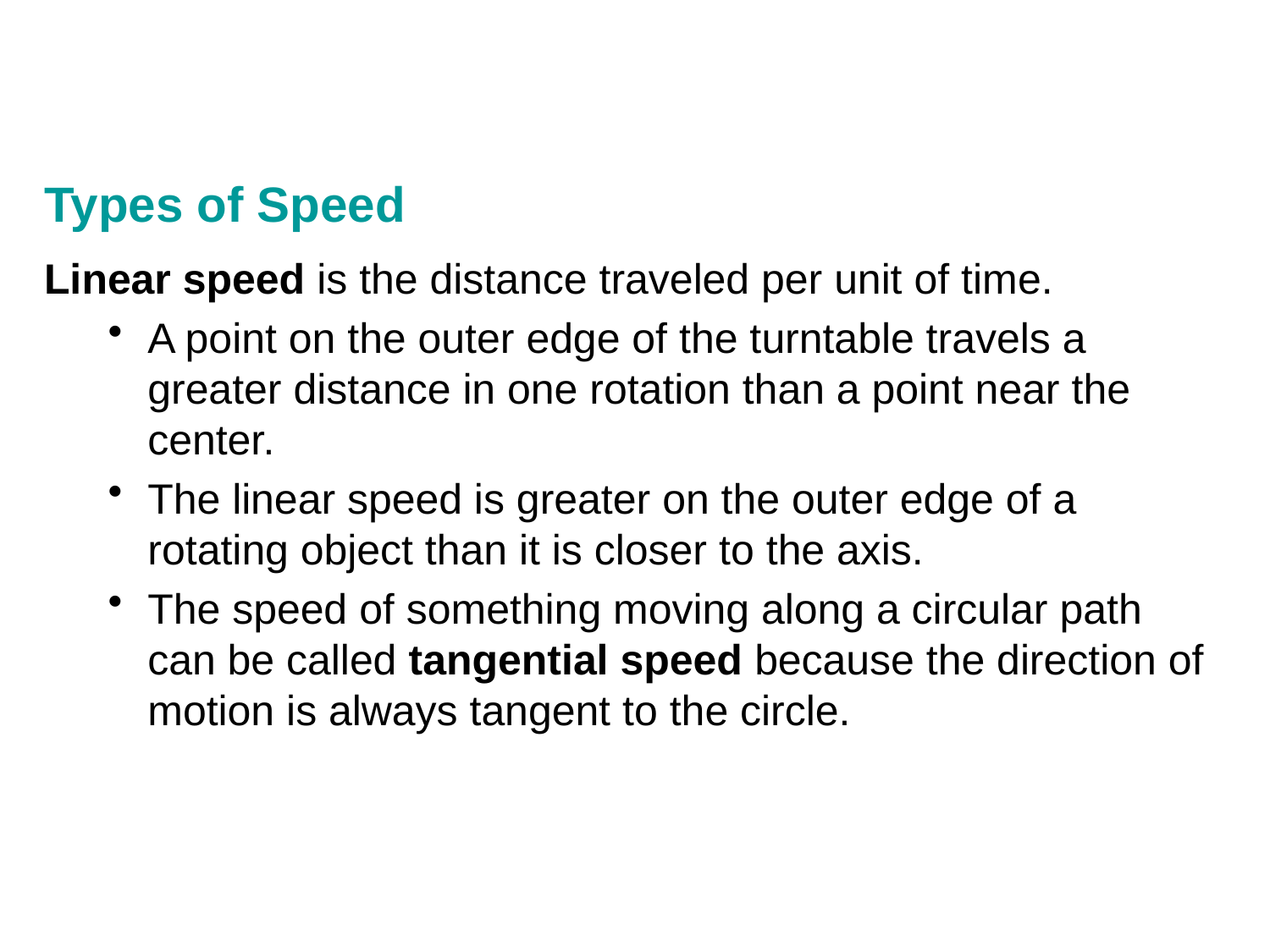

Types of Speed
Linear speed is the distance traveled per unit of time.
A point on the outer edge of the turntable travels a greater distance in one rotation than a point near the center.
The linear speed is greater on the outer edge of a rotating object than it is closer to the axis.
The speed of something moving along a circular path can be called tangential speed because the direction of motion is always tangent to the circle.